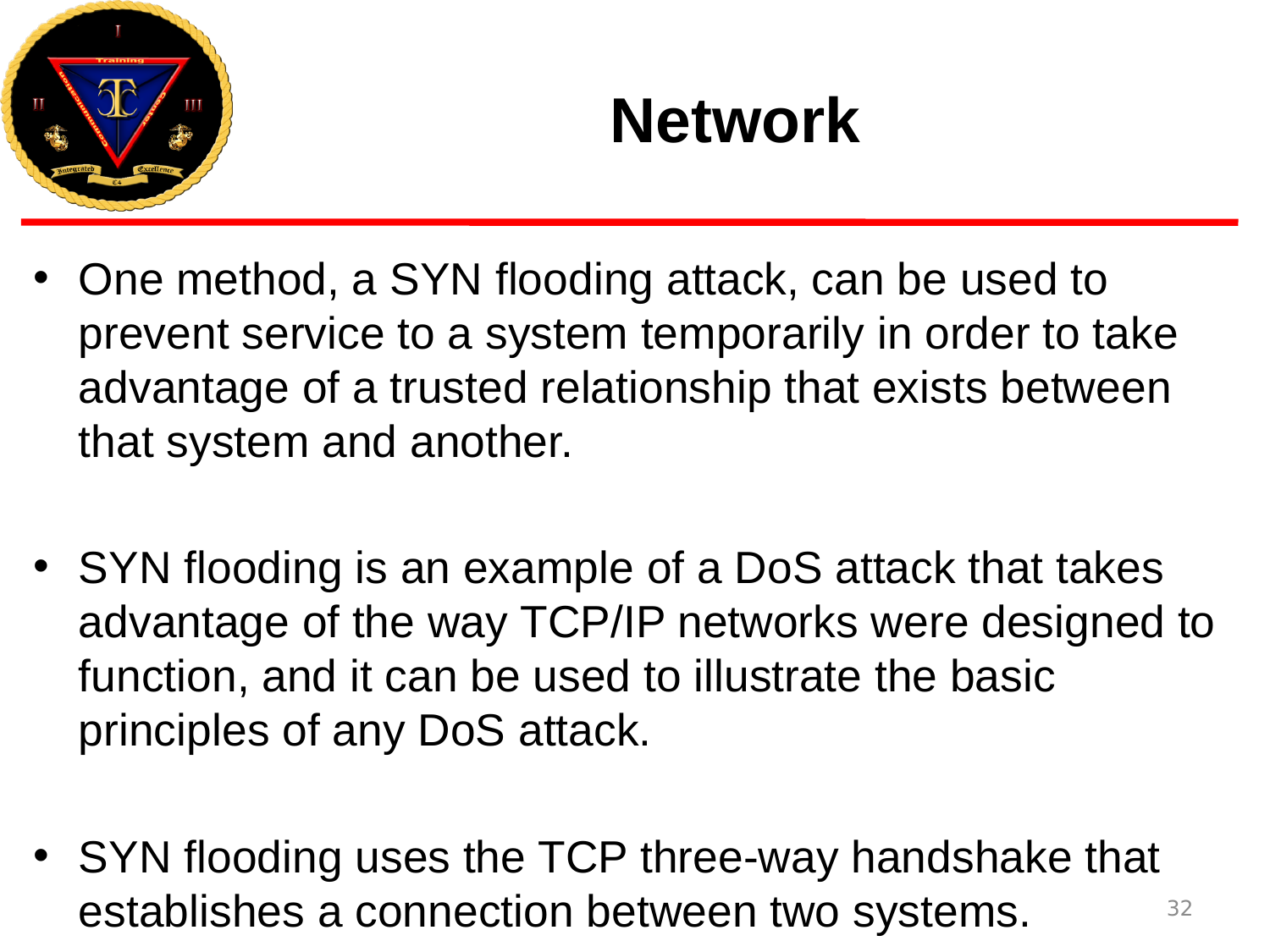

# Network
One method, a SYN flooding attack, can be used to prevent service to a system temporarily in order to take advantage of a trusted relationship that exists between that system and another.

SYN flooding is an example of a DoS attack that takes advantage of the way TCP/IP networks were designed to function, and it can be used to illustrate the basic principles of any DoS attack.

SYN flooding uses the TCP three-way handshake that establishes a connection between two systems.
32